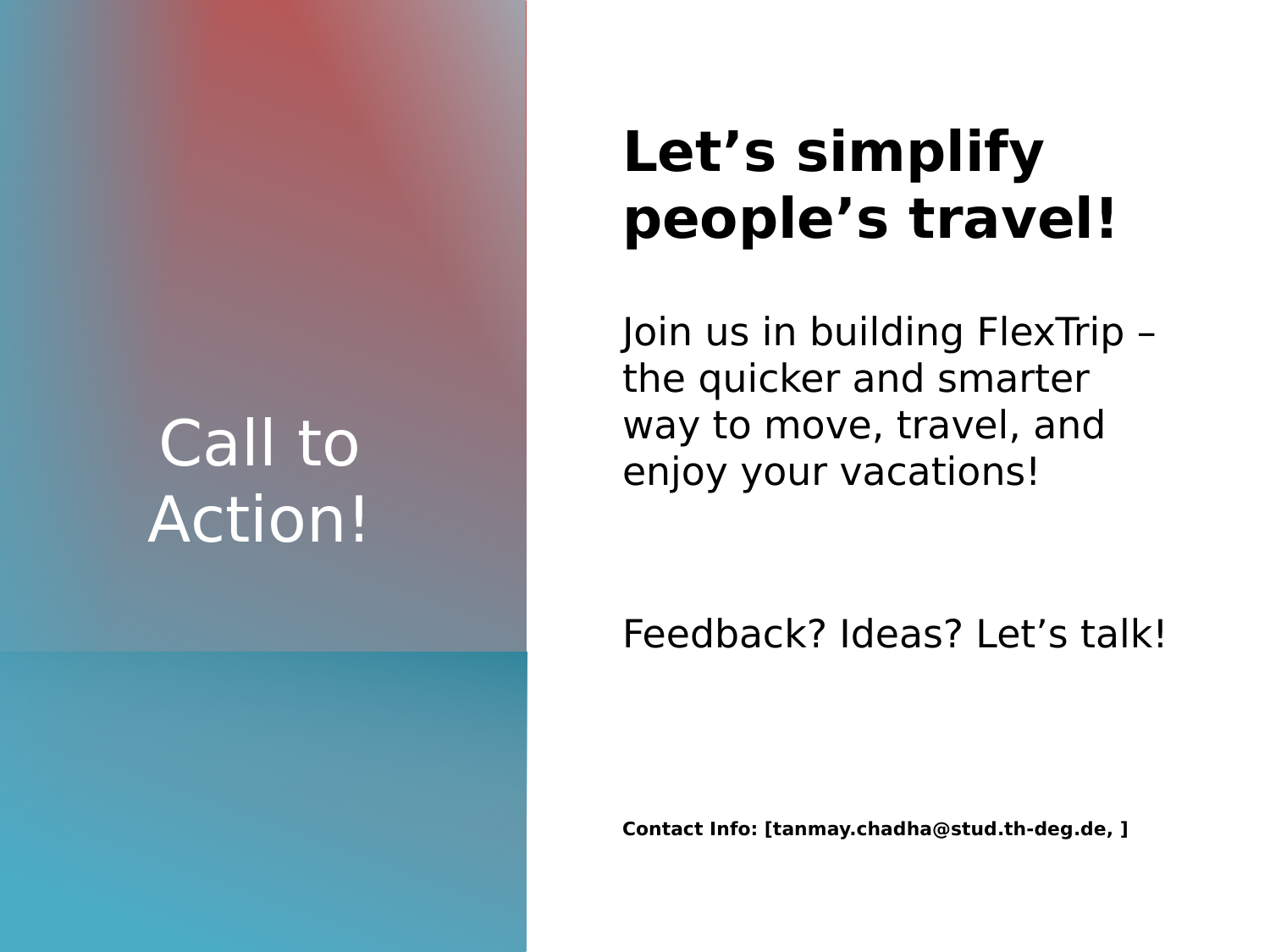

Let’s simplify people’s travel!

Join us in building FlexTrip – the quicker and smarter way to move, travel, and enjoy your vacations!

Feedback? Ideas? Let’s talk!

Contact Info: [tanmay.chadha@stud.th-deg.de, ]
# Call to Action!